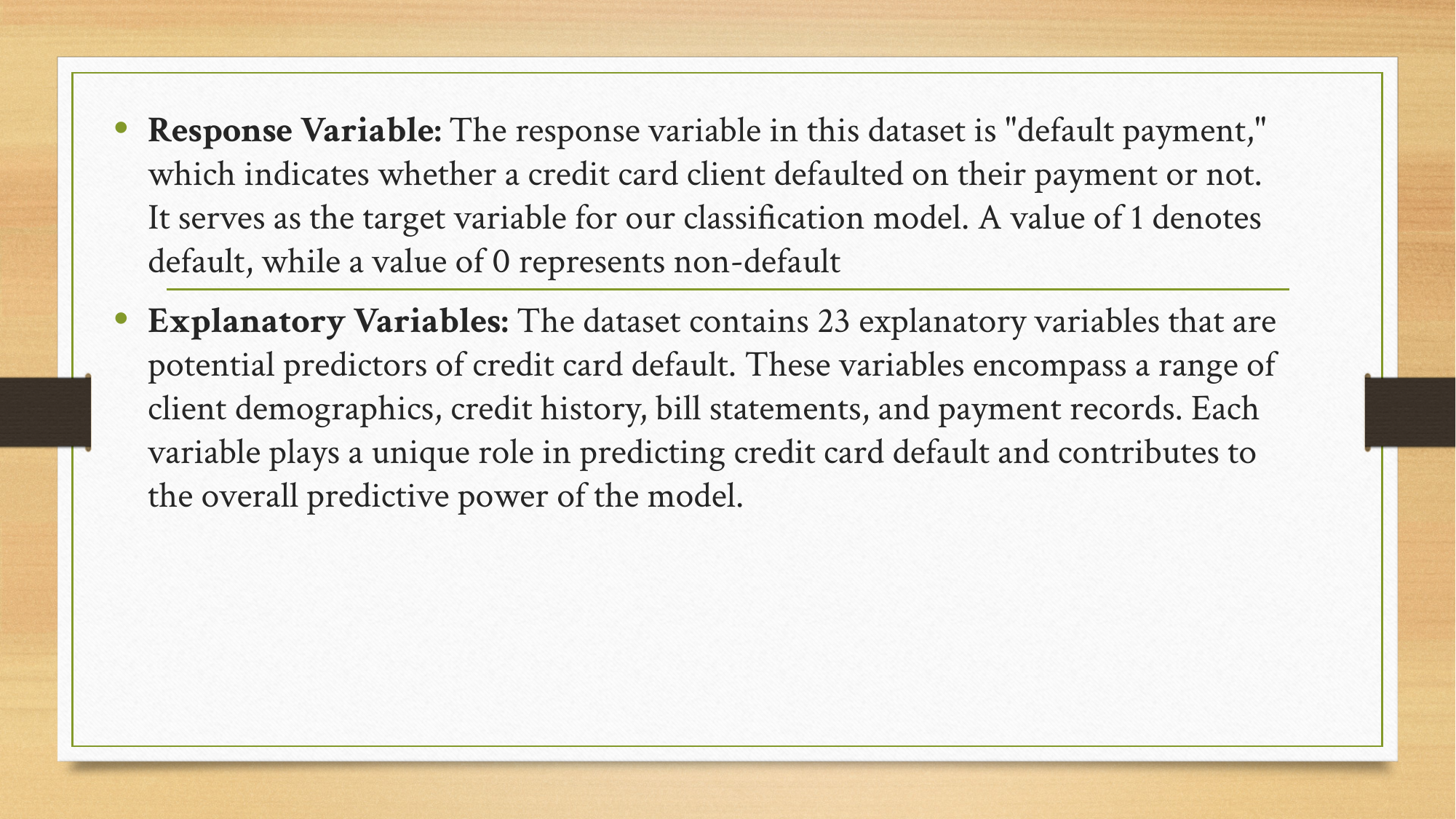

Response Variable: The response variable in this dataset is "default payment," which indicates whether a credit card client defaulted on their payment or not. It serves as the target variable for our classification model. A value of 1 denotes default, while a value of 0 represents non-default
Explanatory Variables: The dataset contains 23 explanatory variables that are potential predictors of credit card default. These variables encompass a range of client demographics, credit history, bill statements, and payment records. Each variable plays a unique role in predicting credit card default and contributes to the overall predictive power of the model.